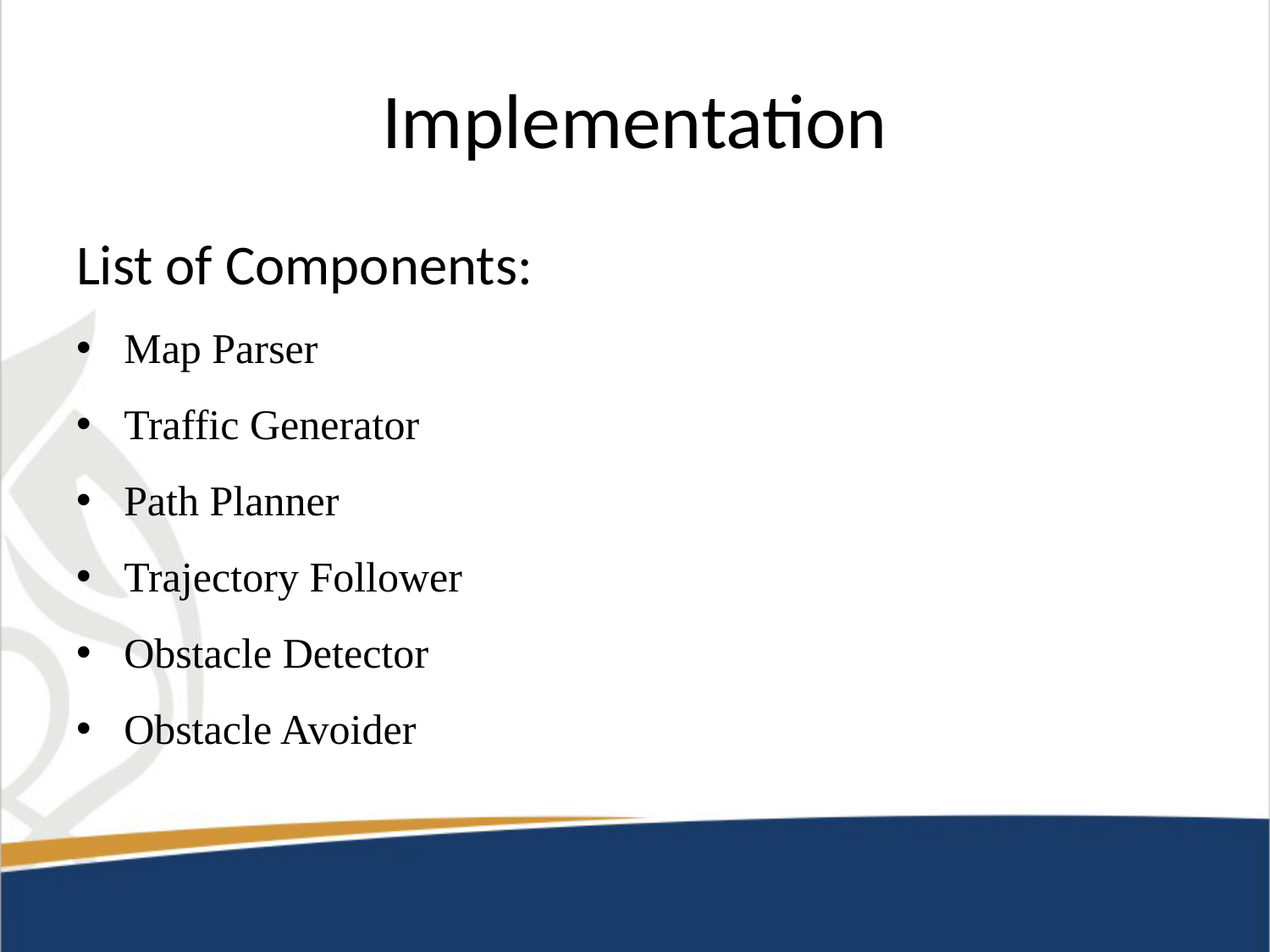

# Implementation
List of Components:
Map Parser
Traffic Generator
Path Planner
Trajectory Follower
Obstacle Detector
Obstacle Avoider